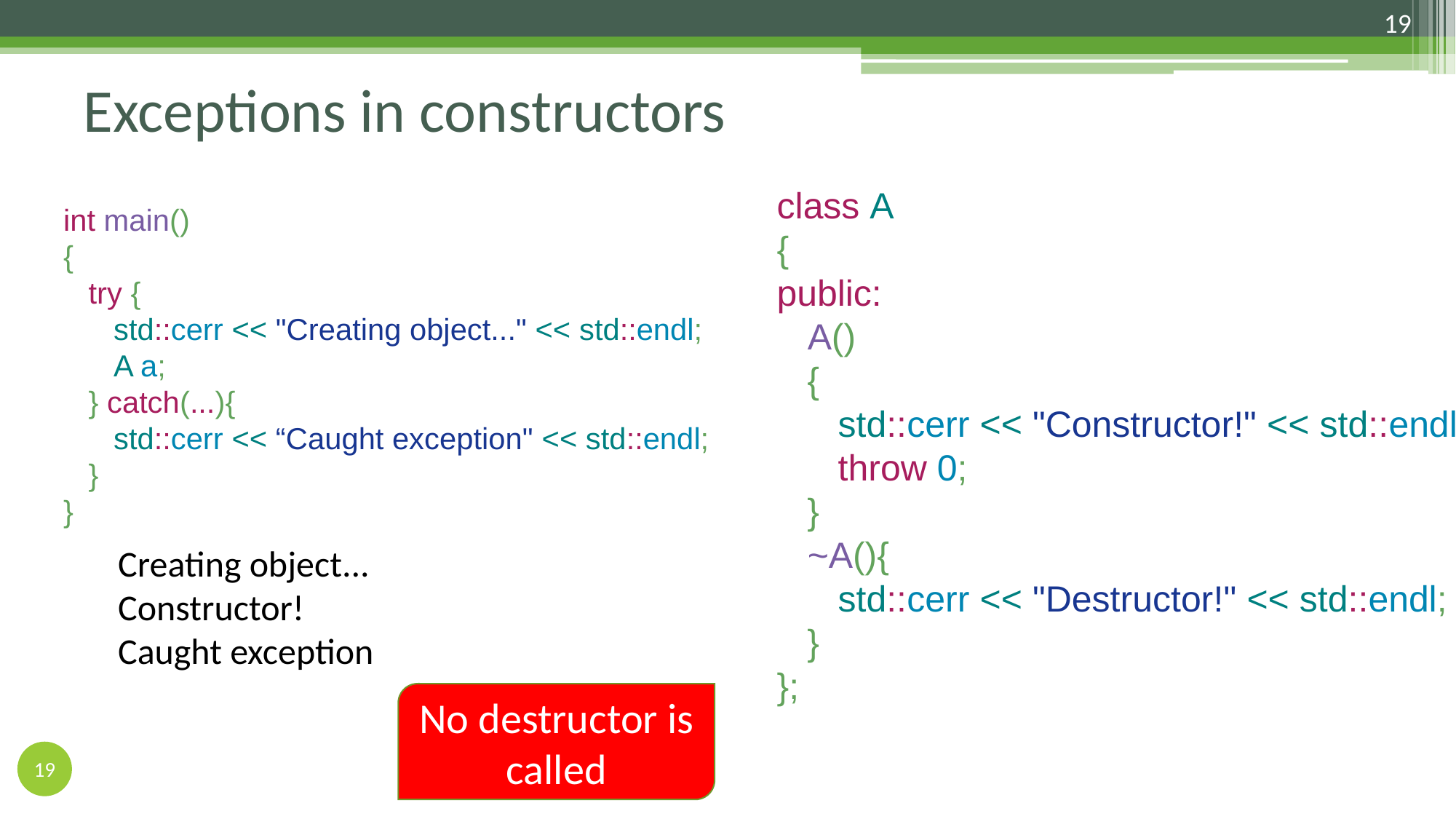

19
# Exceptions in constructors
class A
{
public:
   A()
   {
      std::cerr << "Constructor!" << std::endl;
      throw 0;
   }
   ~A(){
      std::cerr << "Destructor!" << std::endl;
   }
};
int main()
{
   try {
      std::cerr << "Creating object..." << std::endl;
      A a;
   } catch(...){
      std::cerr << “Caught exception" << std::endl;
   }
}
Creating object...
Constructor!
Caught exception
No destructor is called